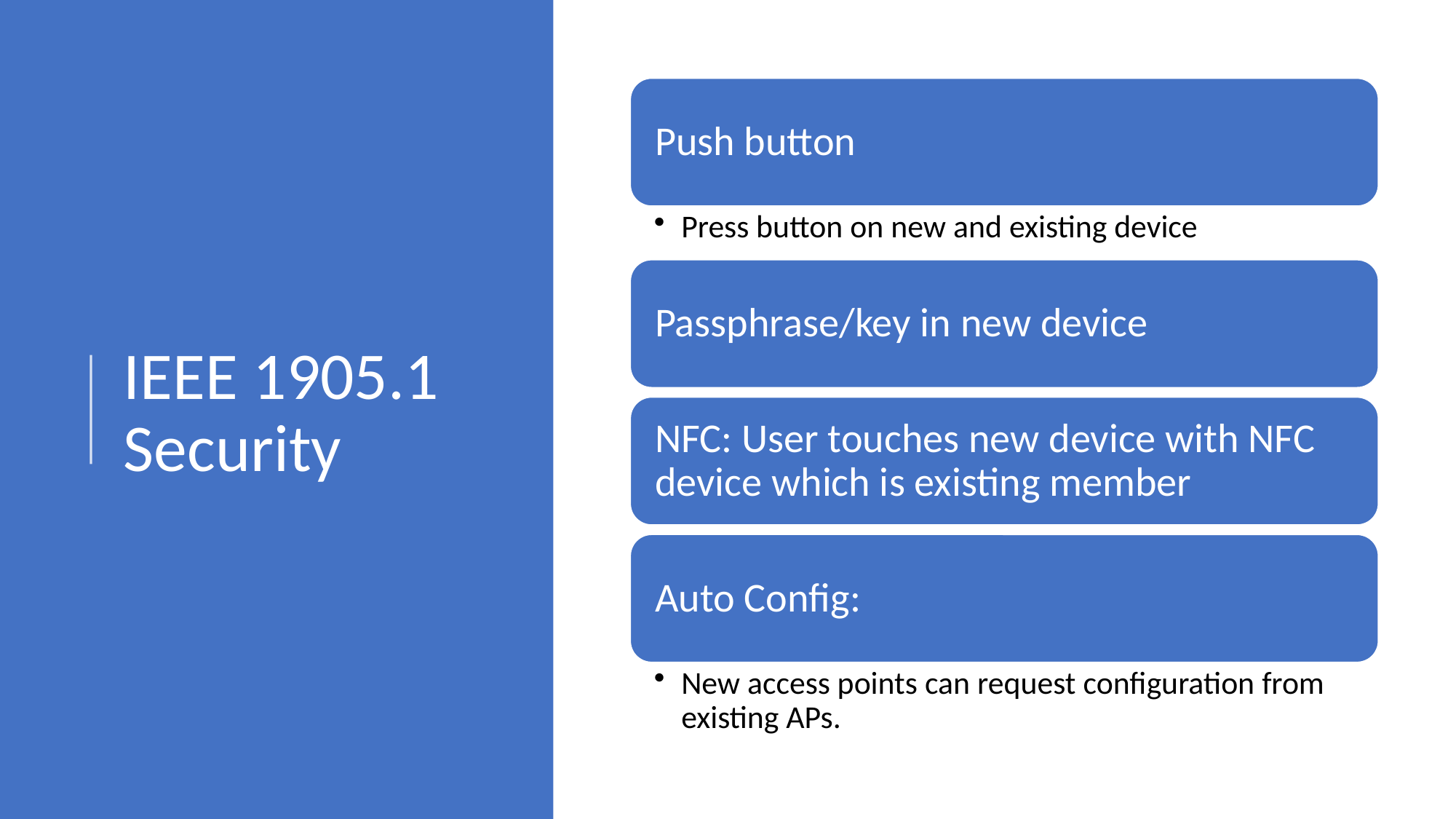

Push button
Press button on new and existing device
Passphrase/key in new device
NFC: User touches new device with NFC device which is existing member
Auto Config:
New access points can request configuration from existing APs.
# IEEE 1905.1 Security